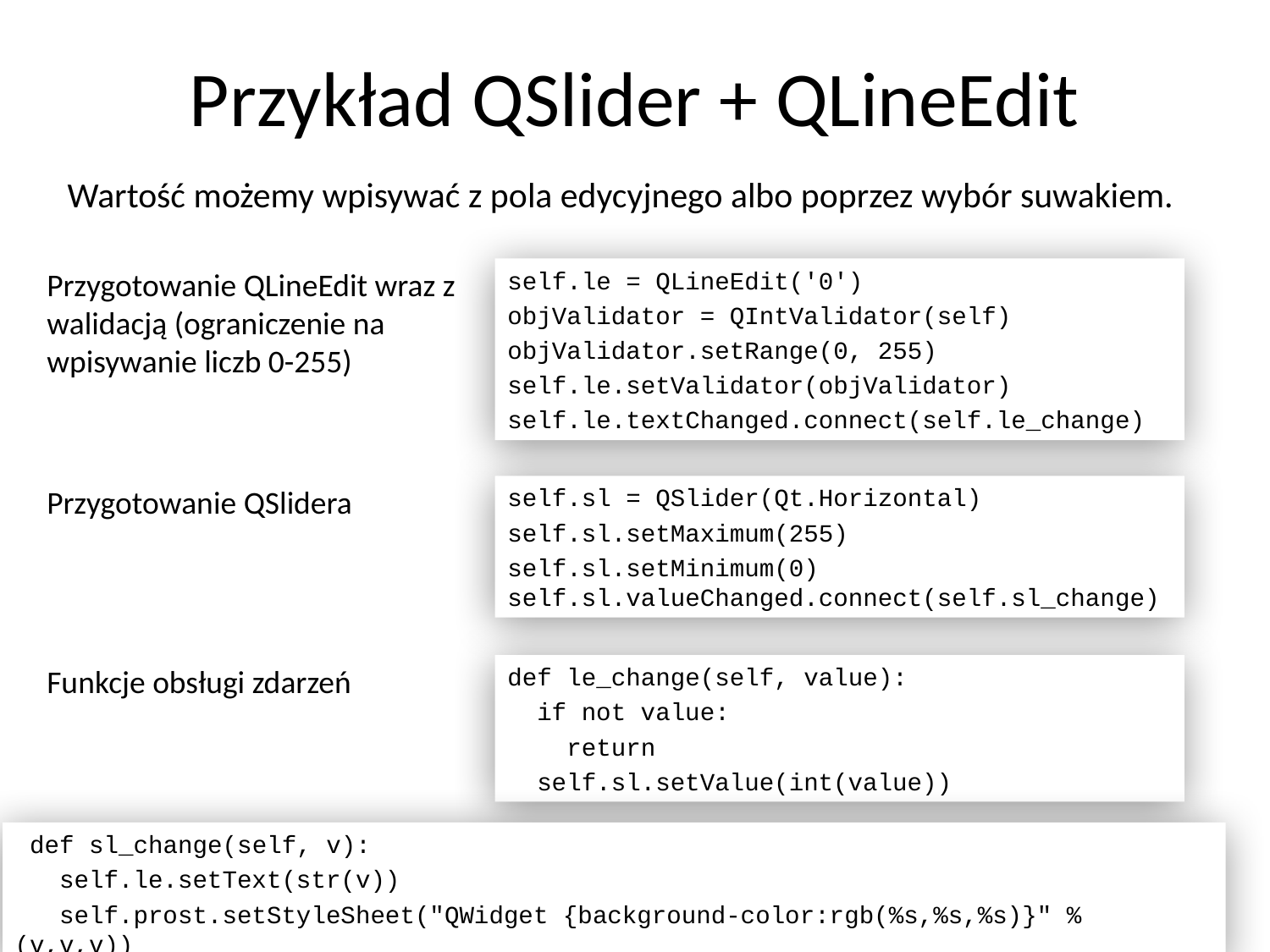

# Przykład QSlider + QLineEdit
Wartość możemy wpisywać z pola edycyjnego albo poprzez wybór suwakiem.
Przygotowanie QLineEdit wraz z walidacją (ograniczenie na wpisywanie liczb 0-255)
self.le = QLineEdit('0')
objValidator = QIntValidator(self)
objValidator.setRange(0, 255)
self.le.setValidator(objValidator)
self.le.textChanged.connect(self.le_change)
Przygotowanie QSlidera
self.sl = QSlider(Qt.Horizontal)
self.sl.setMaximum(255)
self.sl.setMinimum(0)    self.sl.valueChanged.connect(self.sl_change)
def le_change(self, value):
  if not value:
    return
  self.sl.setValue(int(value))
Funkcje obsługi zdarzeń
 def sl_change(self, v):
   self.le.setText(str(v))
   self.prost.setStyleSheet("QWidget {background-color:rgb(%s,%s,%s)}" % (v,v,v))
6